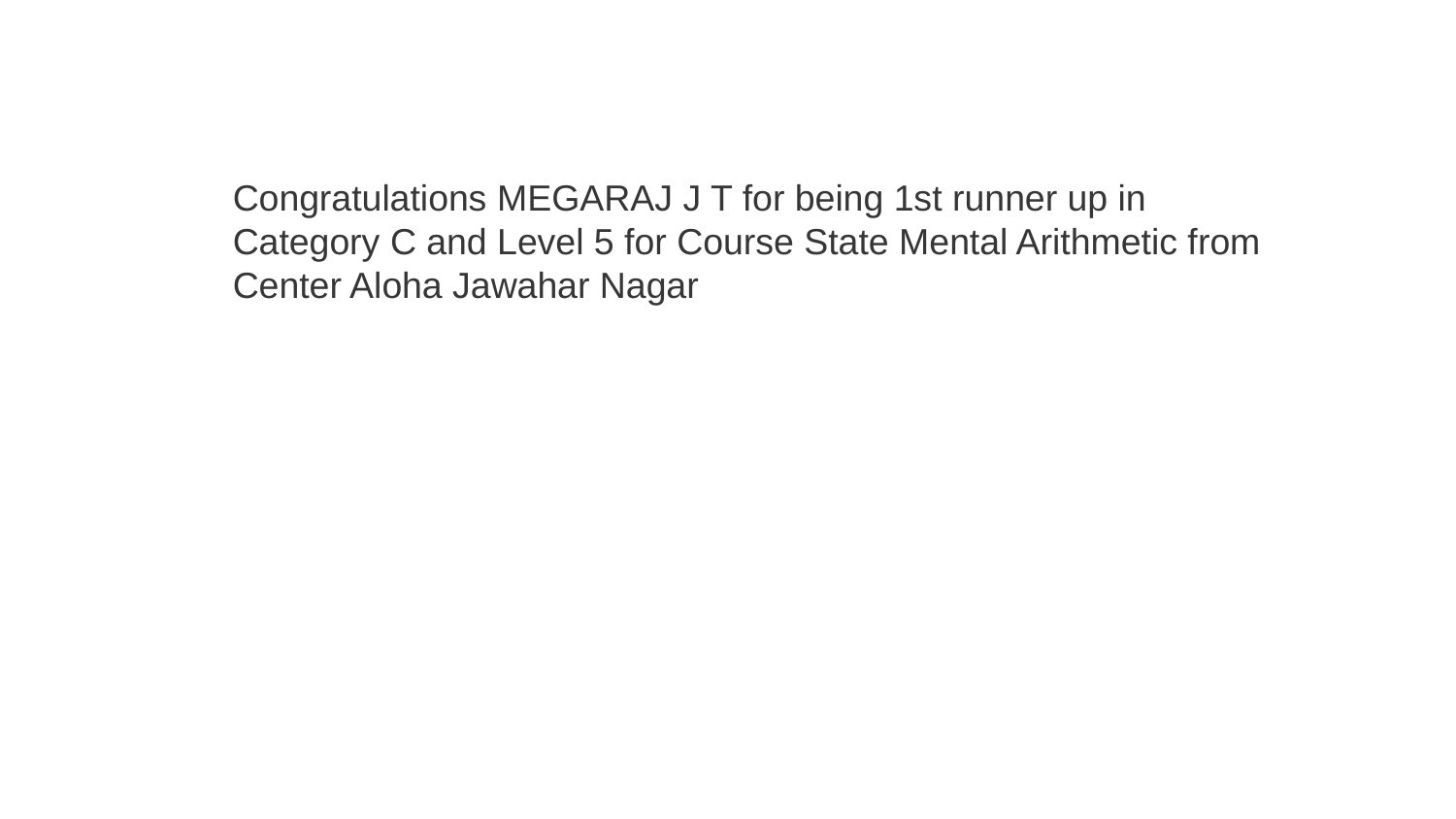

Congratulations MEGARAJ J T for being 1st runner up in Category C and Level 5 for Course State Mental Arithmetic from Center Aloha Jawahar Nagar